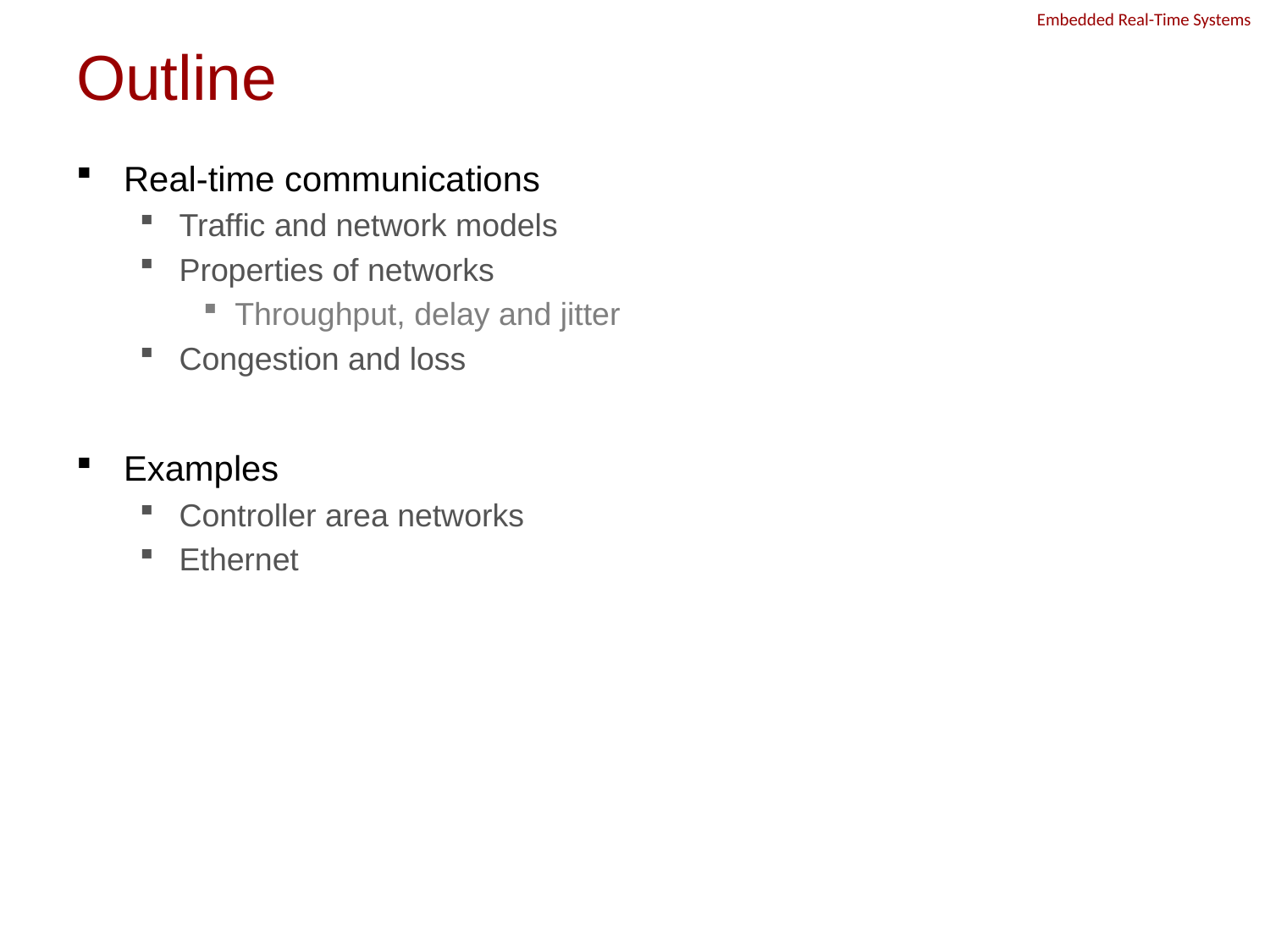

# Outline
Real-time communications
Traffic and network models
Properties of networks
Throughput, delay and jitter
Congestion and loss

Examples
Controller area networks
Ethernet